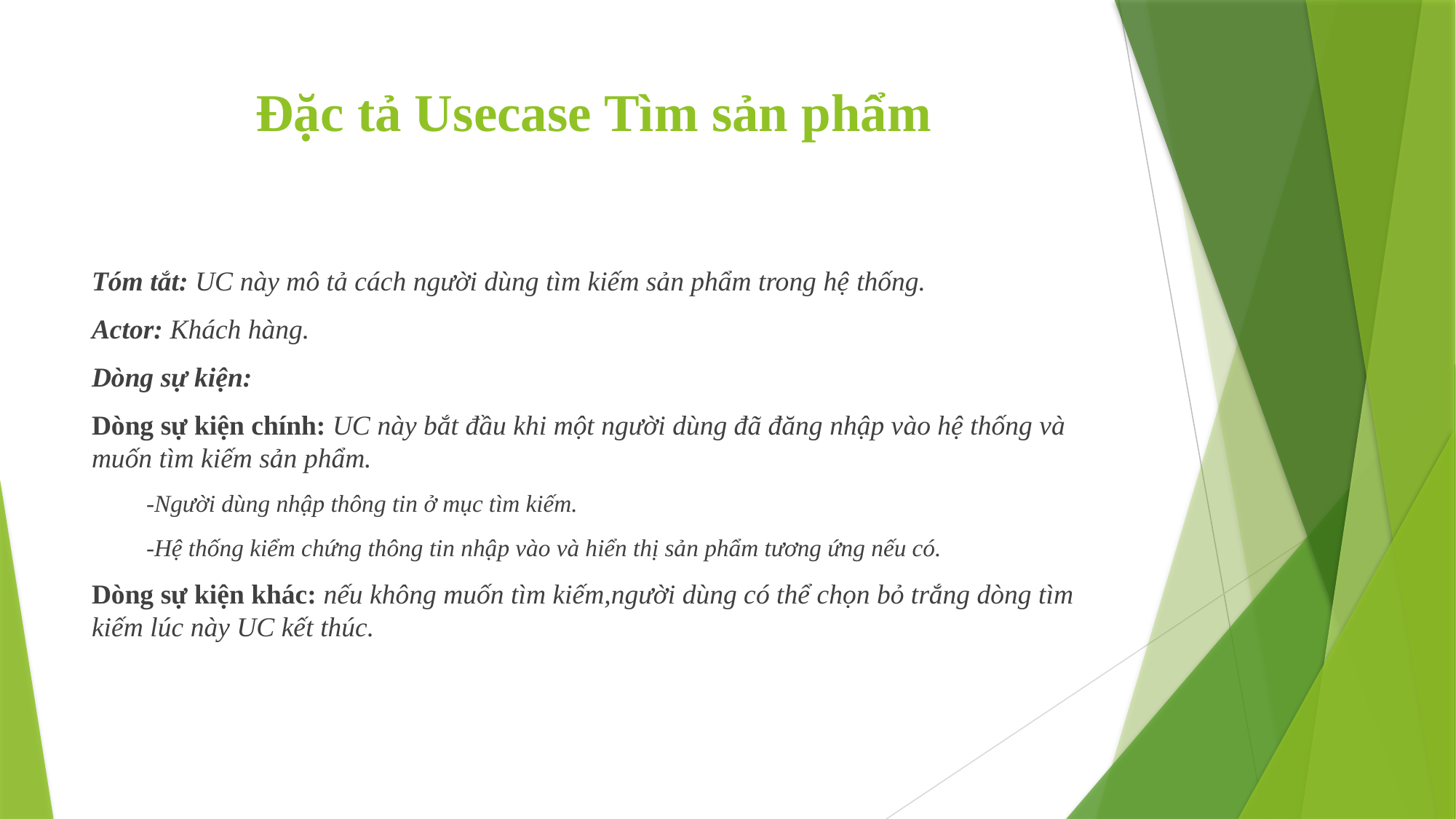

# Đặc tả Usecase Tìm sản phẩm
Tóm tắt: UC này mô tả cách người dùng tìm kiếm sản phẩm trong hệ thống.
Actor: Khách hàng.
Dòng sự kiện:
Dòng sự kiện chính: UC này bắt đầu khi một người dùng đã đăng nhập vào hệ thống và muốn tìm kiếm sản phẩm.
-Người dùng nhập thông tin ở mục tìm kiếm.
-Hệ thống kiểm chứng thông tin nhập vào và hiển thị sản phẩm tương ứng nếu có.
Dòng sự kiện khác: nếu không muốn tìm kiếm,người dùng có thể chọn bỏ trắng dòng tìm kiếm lúc này UC kết thúc.